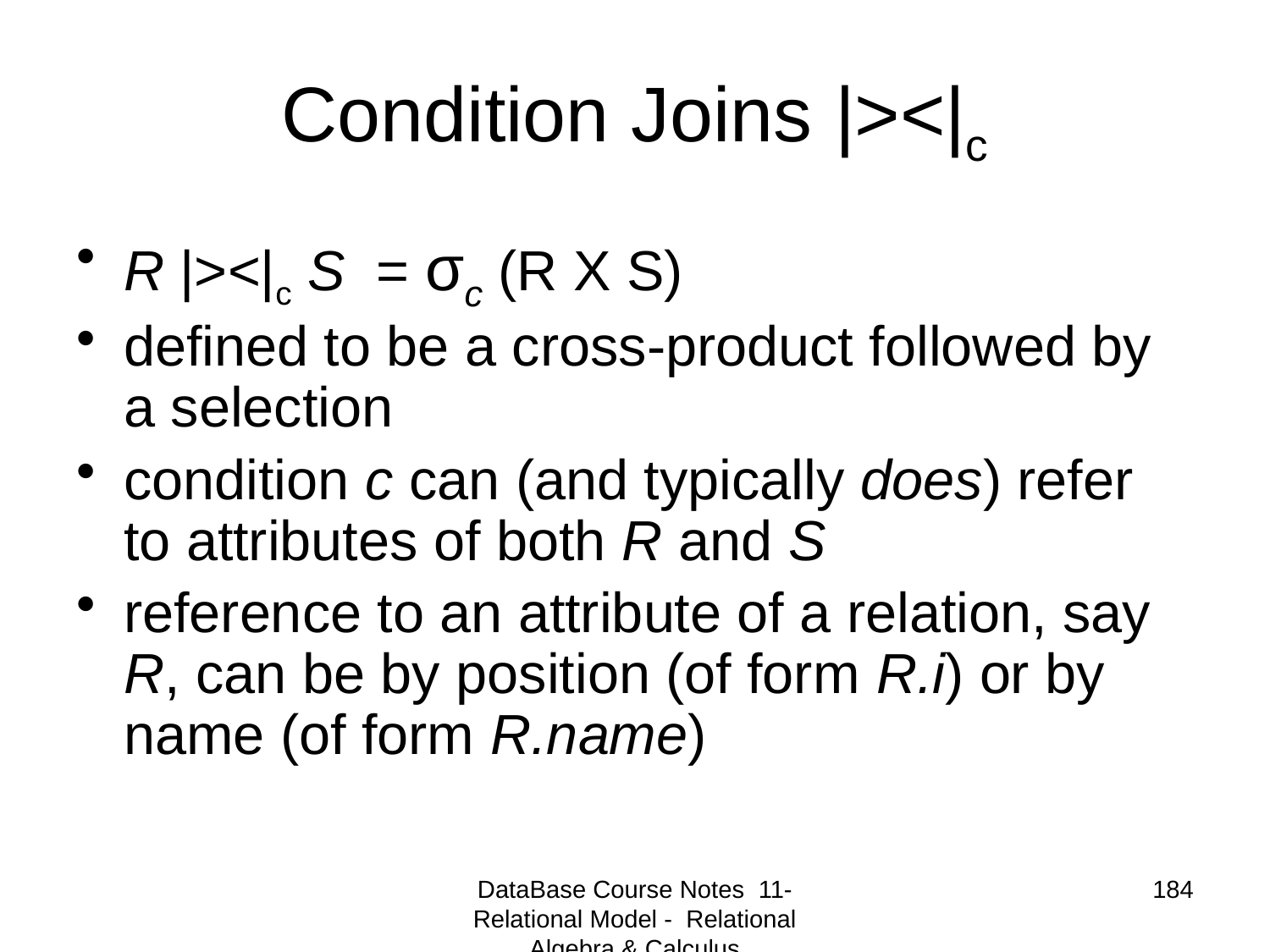

# Condition Joins |><|c
R |><|c S  = σc (R X S)
defined to be a cross-product followed by a selection
condition c can (and typically does) refer to attributes of both R and S
reference to an attribute of a relation, say R, can be by position (of form R.i) or by name (of form R.name)
DataBase Course Notes  11- Relational Model -  Relational Algebra & Calculus
184